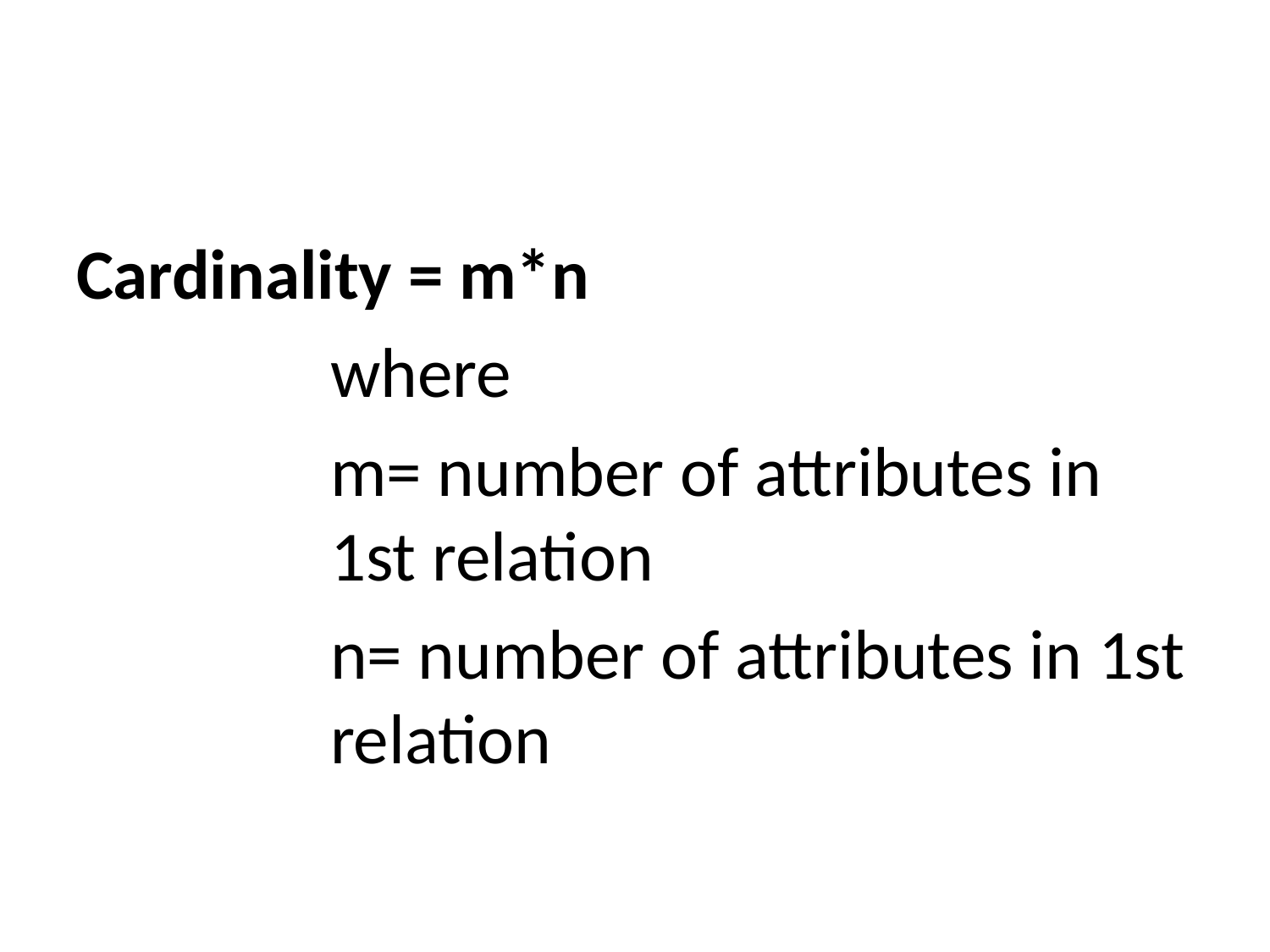

#
Cardinality = m*n
where
m= number of attributes in 1st relation
n= number of attributes in 1st relation